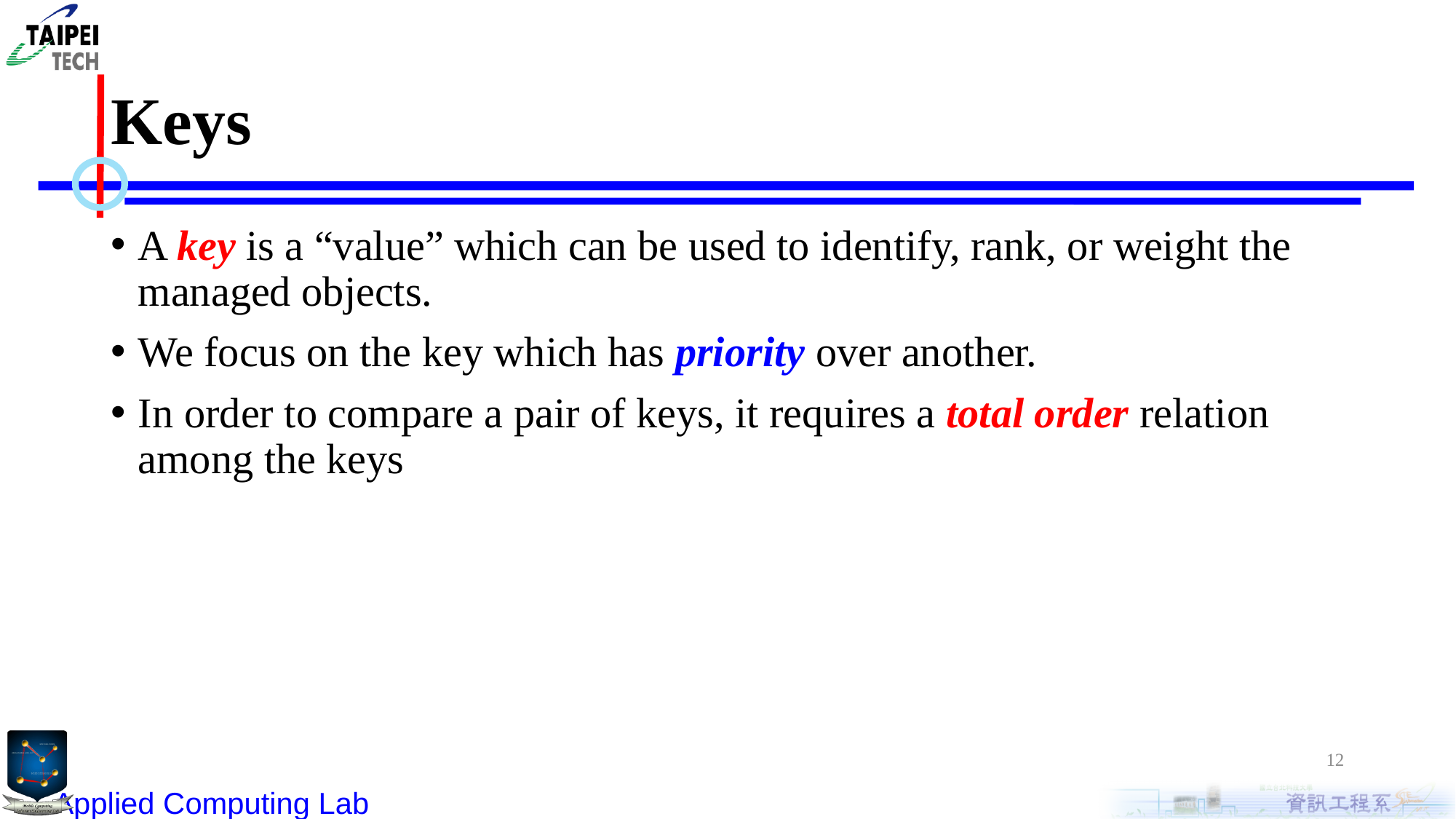

# Keys
A key is a “value” which can be used to identify, rank, or weight the managed objects.
We focus on the key which has priority over another.
In order to compare a pair of keys, it requires a total order relation among the keys
12